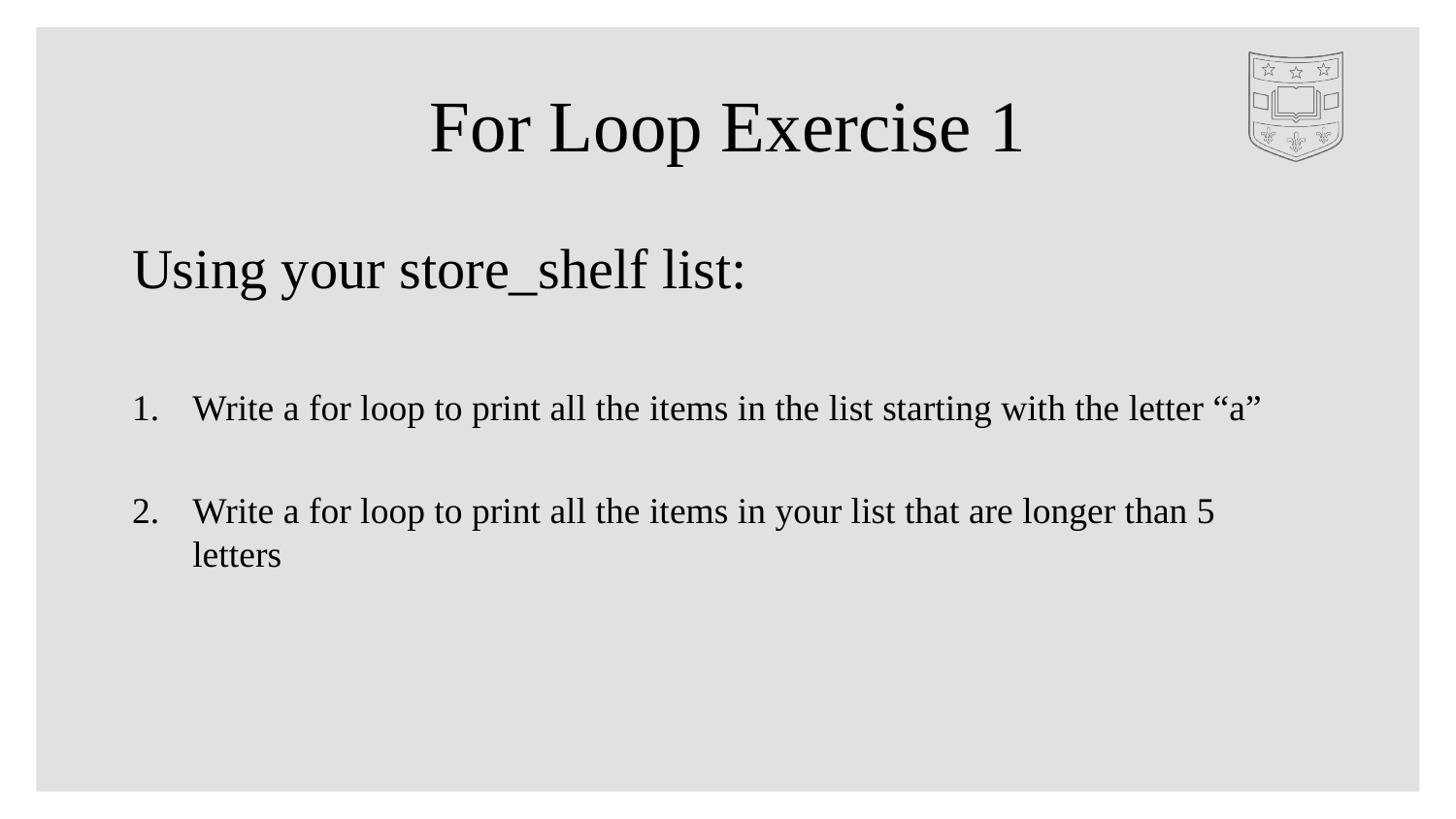

# For Loop Exercise 1
Using your store_shelf list:

Write a for loop to print all the items in the list starting with the letter “a”

Write a for loop to print all the items in your list that are longer than 5 letters